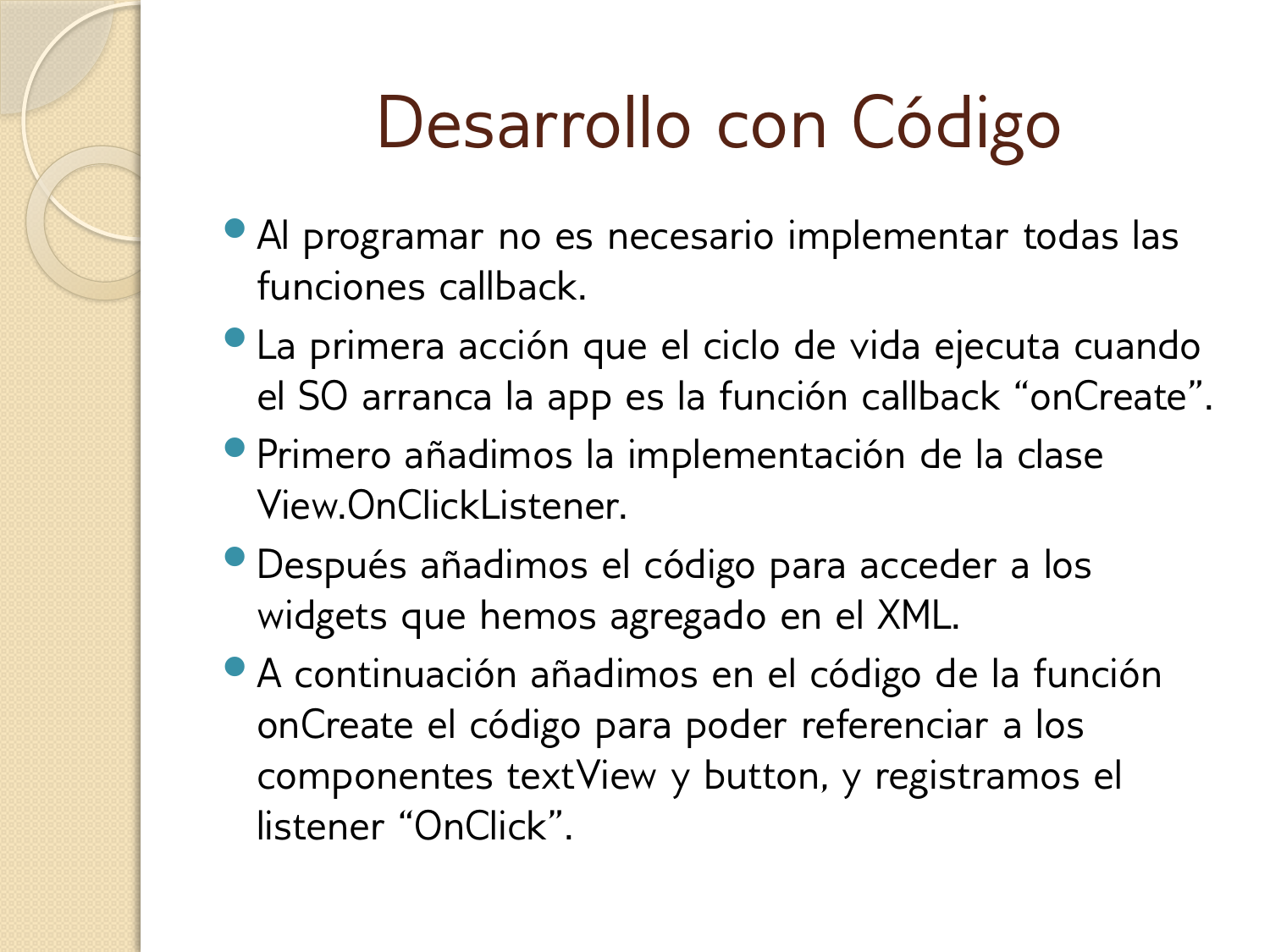

# Desarrollo con Código
Al programar no es necesario implementar todas las funciones callback.
La primera acción que el ciclo de vida ejecuta cuando el SO arranca la app es la función callback “onCreate”.
Primero añadimos la implementación de la clase View.OnClickListener.
Después añadimos el código para acceder a los widgets que hemos agregado en el XML.
A continuación añadimos en el código de la función onCreate el código para poder referenciar a los componentes textView y button, y registramos el listener “OnClick”.